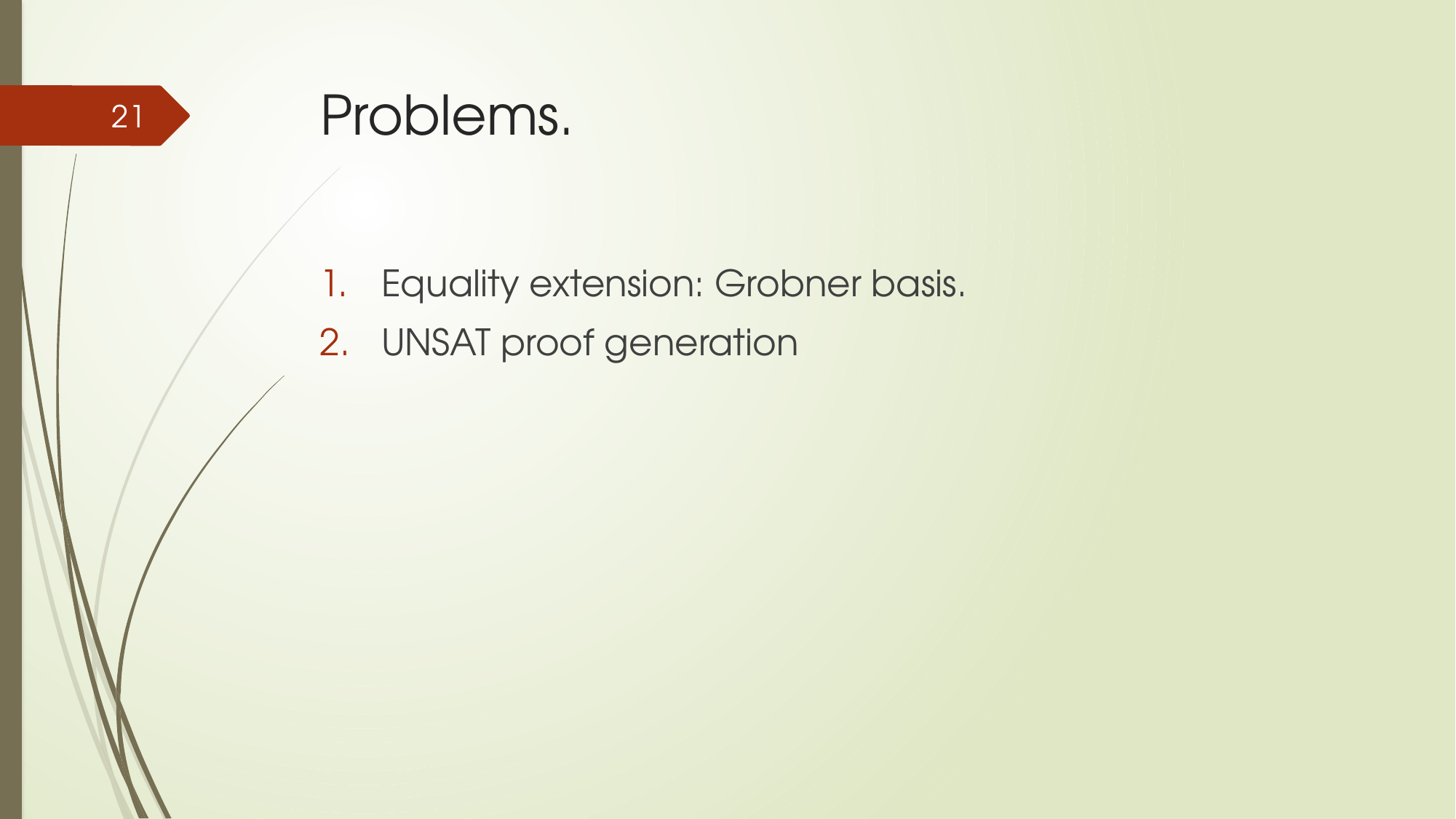

# Problems.
21
Equality extension: Grobner basis.
UNSAT proof generation